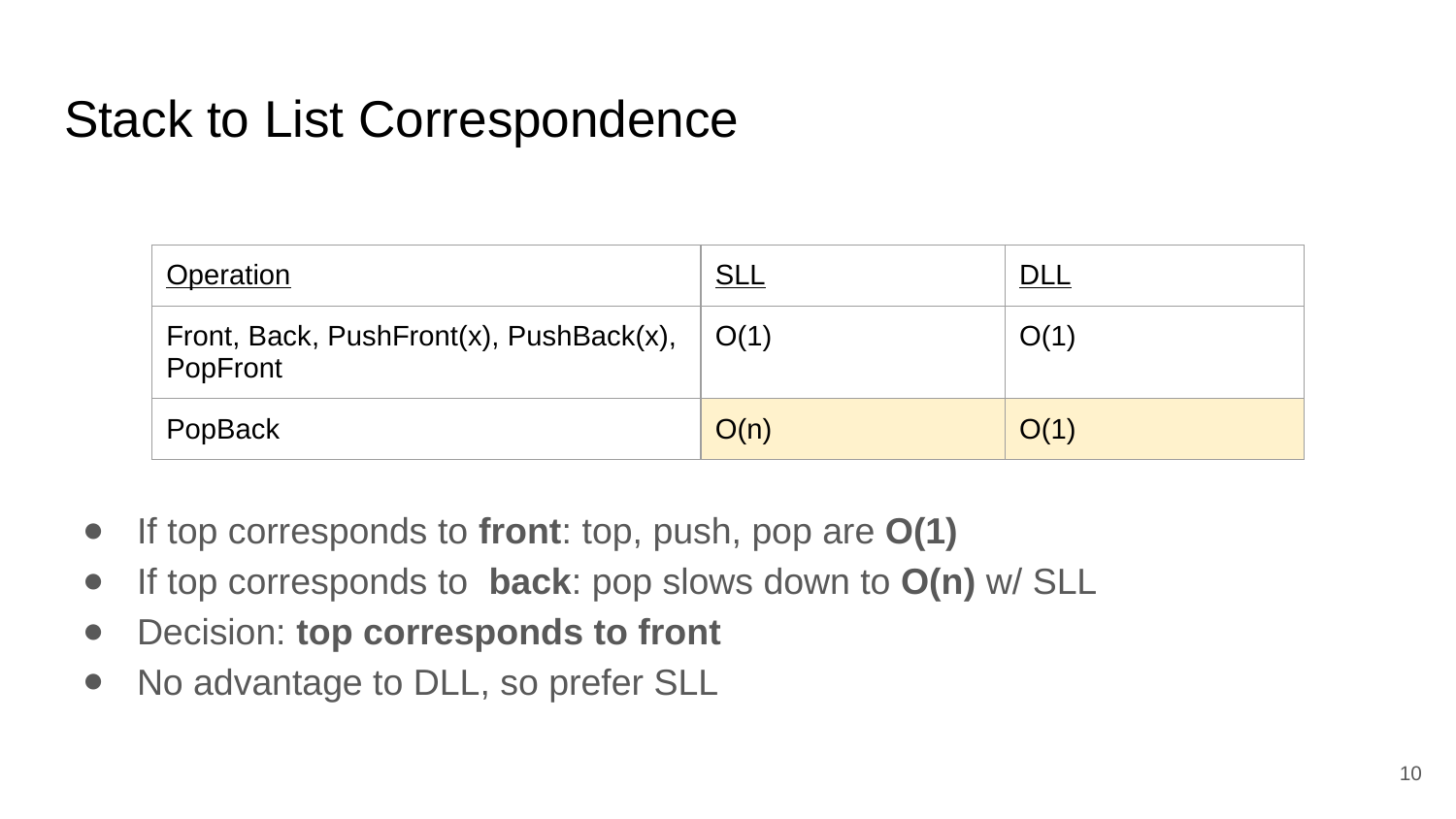

# Stack to List Correspondence
| Operation | SLL | DLL |
| --- | --- | --- |
| Front, Back, PushFront(x), PushBack(x), PopFront | O(1) | O(1) |
| PopBack | O(n) | O(1) |
If top corresponds to front: top, push, pop are O(1)
If top corresponds to  back: pop slows down to O(n) w/ SLL
Decision: top corresponds to front
No advantage to DLL, so prefer SLL
10